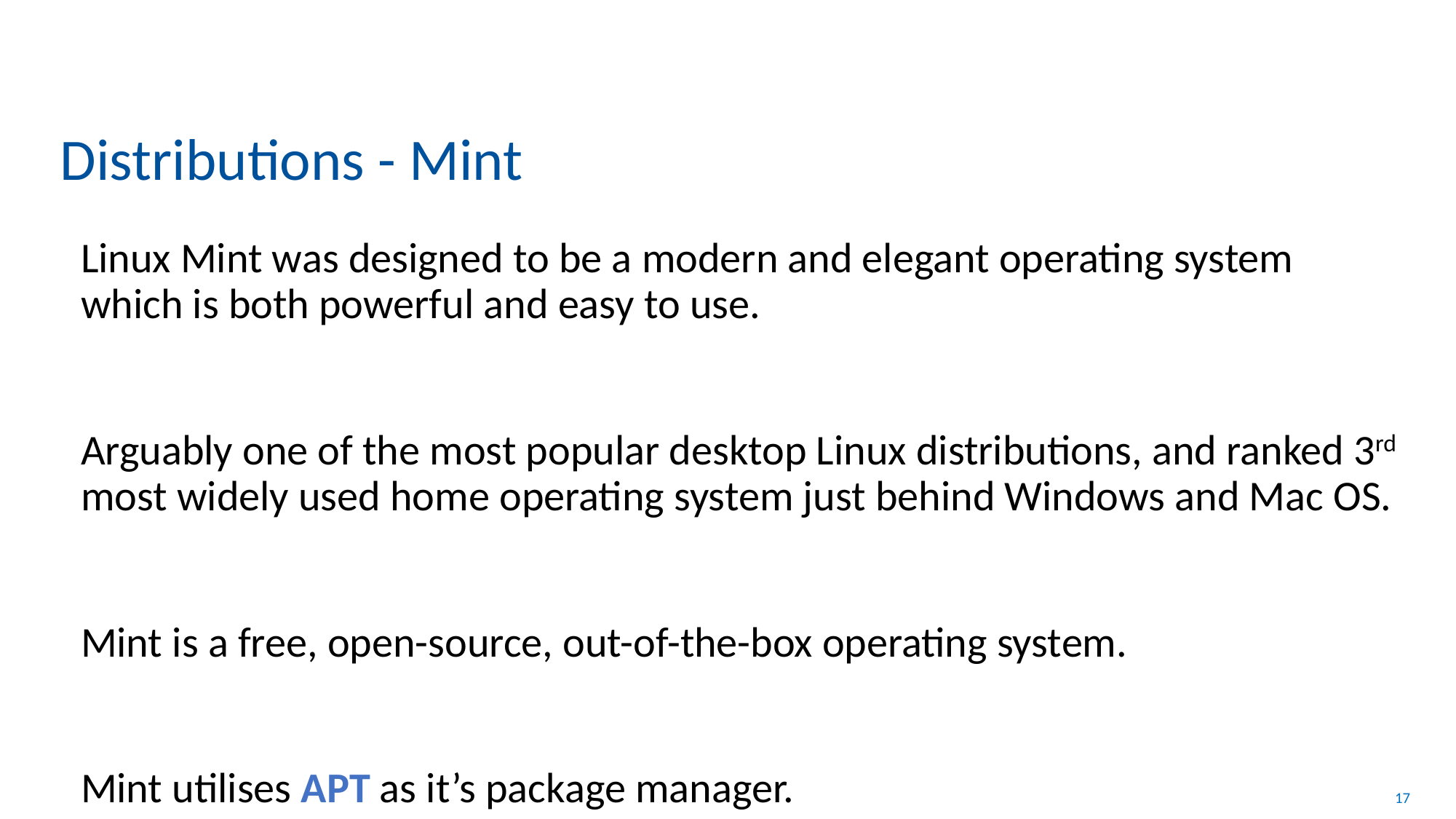

# Distributions - Mint
Linux Mint was designed to be a modern and elegant operating system which is both powerful and easy to use.

Arguably one of the most popular desktop Linux distributions, and ranked 3rd most widely used home operating system just behind Windows and Mac OS.

Mint is a free, open-source, out-of-the-box operating system.

Mint utilises APT as it’s package manager.